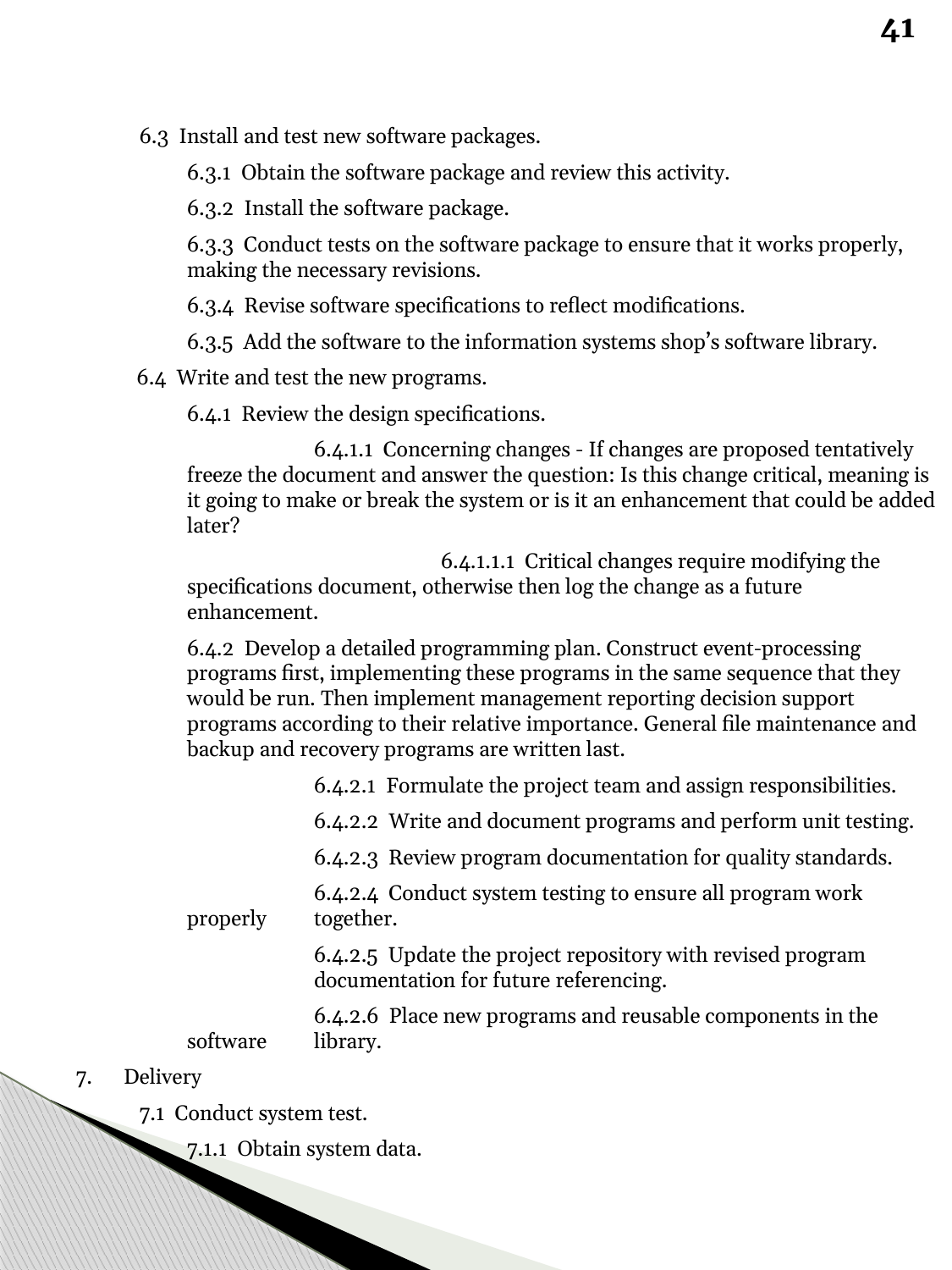

41
6.3  Install and test new software packages.
	6.3.1  Obtain the software package and review this activity.
	6.3.2  Install the software package.
	6.3.3  Conduct tests on the software package to ensure that it works properly, making the necessary revisions.
	6.3.4  Revise software specifications to reflect modifications.
	6.3.5  Add the software to the information systems shop’s software library.
            6.4  Write and test the new programs.
	6.4.1  Review the design specifications.
		6.4.1.1  Concerning changes - If changes are proposed tentatively freeze the document and answer the question: Is this change critical, meaning is it going to make or break the system or is it an enhancement that could be added later?
			6.4.1.1.1  Critical changes require modifying the specifications document, otherwise then log the change as a future enhancement.
	6.4.2  Develop a detailed programming plan. Construct event-processing programs first, implementing these programs in the same sequence that they would be run. Then implement management reporting decision support programs according to their relative importance. General file maintenance and backup and recovery programs are written last.
	            	6.4.2.1  Formulate the project team and assign responsibilities.
	           	6.4.2.2  Write and document programs and perform unit testing.
	            	6.4.2.3  Review program documentation for quality standards.
	            	6.4.2.4  Conduct system testing to ensure all program work properly 	together.
	           	6.4.2.5  Update the project repository with revised program 	documentation for future referencing.
	            	6.4.2.6  Place new programs and reusable components in the software	library.
Delivery
7.1  Conduct system test.
	7.1.1  Obtain system data.